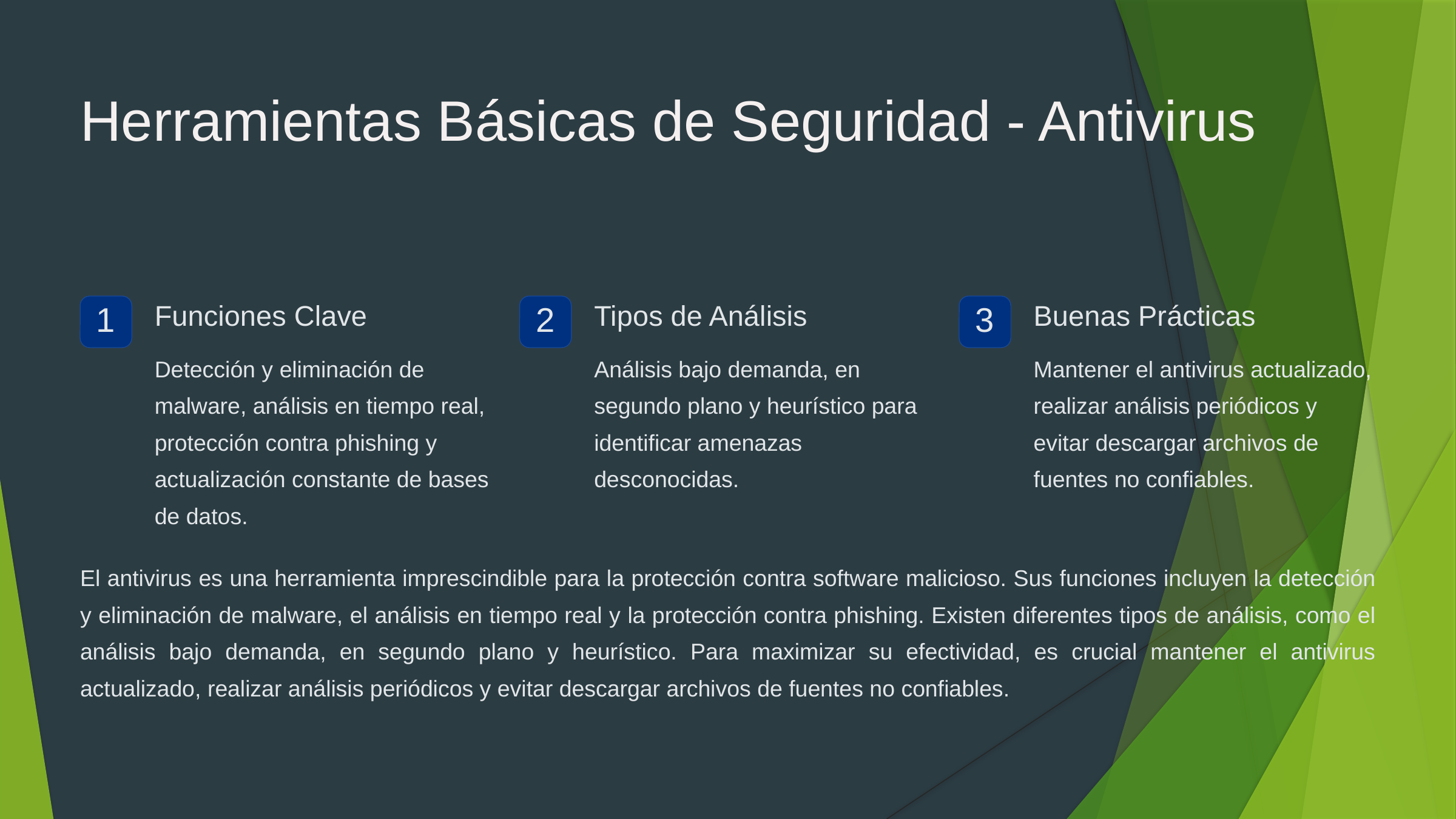

Herramientas Básicas de Seguridad - Antivirus

Funciones Clave

Tipos de Análisis

Buenas Prácticas
1
2
3
Detección y eliminación de malware, análisis en tiempo real, protección contra phishing y actualización constante de bases de datos.
Análisis bajo demanda, en segundo plano y heurístico para identificar amenazas desconocidas.
Mantener el antivirus actualizado, realizar análisis periódicos y evitar descargar archivos de fuentes no confiables.
El antivirus es una herramienta imprescindible para la protección contra software malicioso. Sus funciones incluyen la detección y eliminación de malware, el análisis en tiempo real y la protección contra phishing. Existen diferentes tipos de análisis, como el análisis bajo demanda, en segundo plano y heurístico. Para maximizar su efectividad, es crucial mantener el antivirus actualizado, realizar análisis periódicos y evitar descargar archivos de fuentes no confiables.